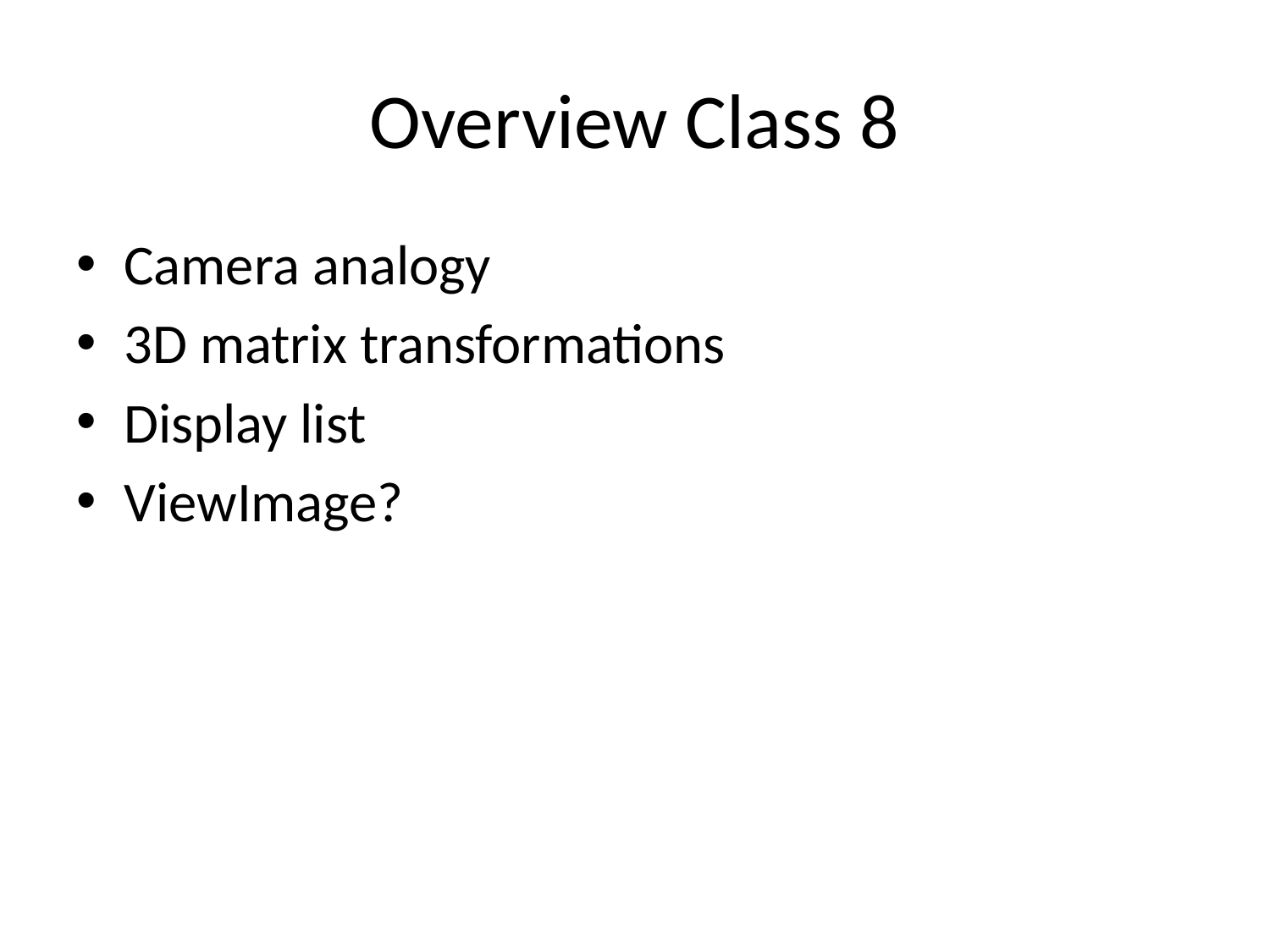

# Overview Class 8
Camera analogy
3D matrix transformations
Display list
ViewImage?